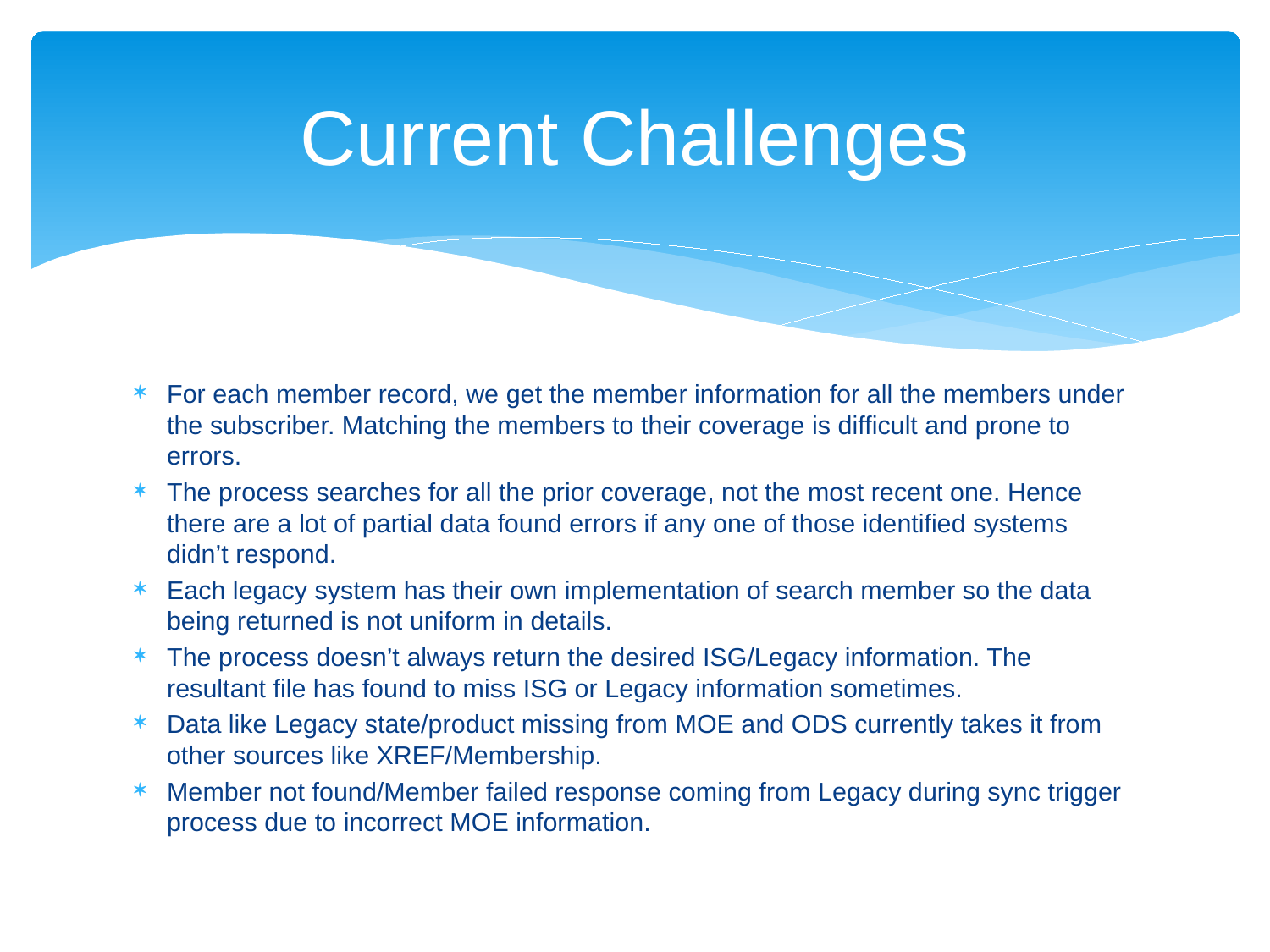

# Current Challenges
For each member record, we get the member information for all the members under the subscriber. Matching the members to their coverage is difficult and prone to errors.
The process searches for all the prior coverage, not the most recent one. Hence there are a lot of partial data found errors if any one of those identified systems didn’t respond.
Each legacy system has their own implementation of search member so the data being returned is not uniform in details.
The process doesn’t always return the desired ISG/Legacy information. The resultant file has found to miss ISG or Legacy information sometimes.
Data like Legacy state/product missing from MOE and ODS currently takes it from other sources like XREF/Membership.
Member not found/Member failed response coming from Legacy during sync trigger process due to incorrect MOE information.